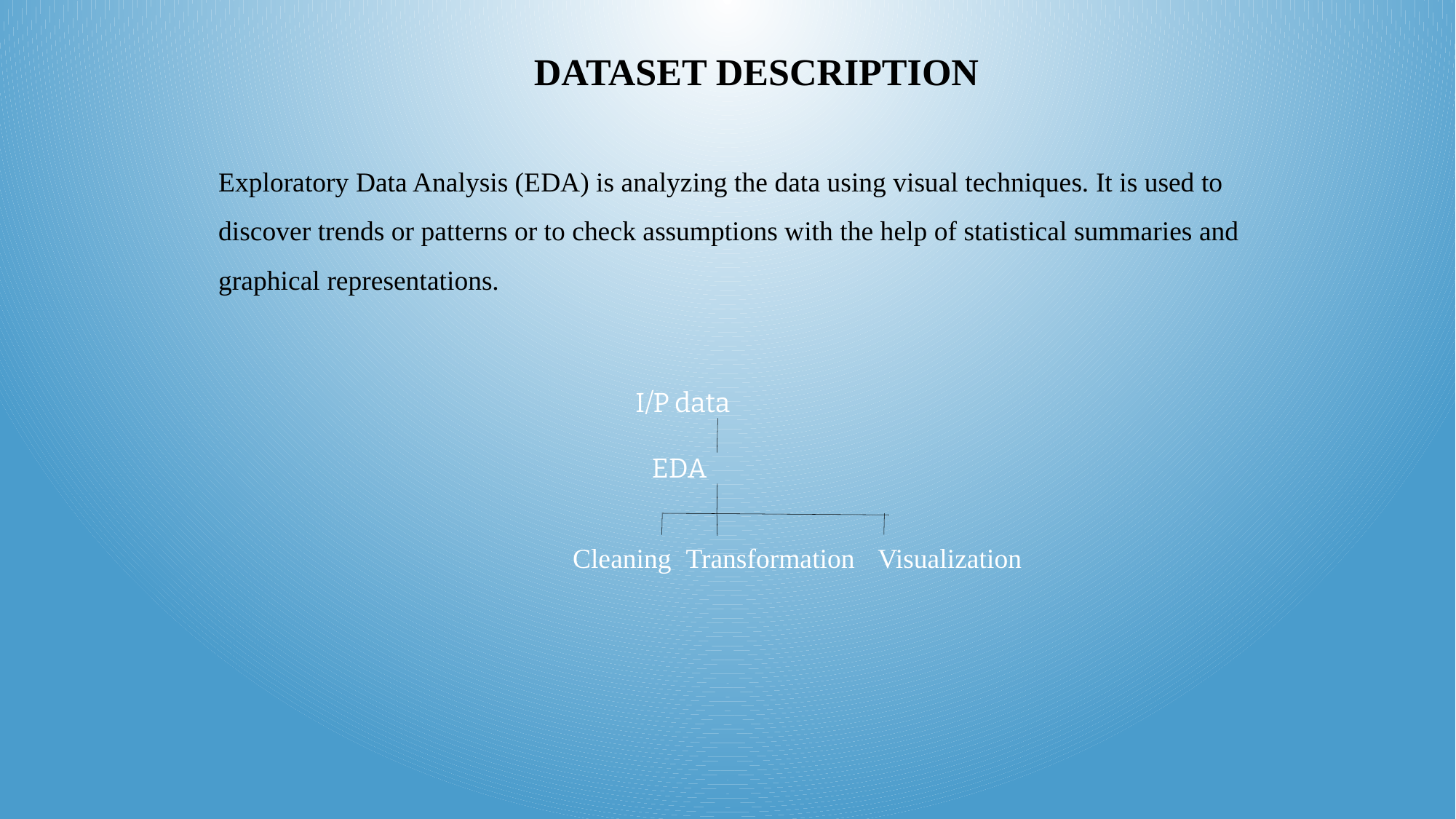

DATASET DESCRIPTION
Exploratory Data Analysis (EDA) is analyzing the data using visual techniques. It is used to discover trends or patterns or to check assumptions with the help of statistical summaries and graphical representations.
                          I/P data

                             EDA

Cleaning
Transformation
Visualization